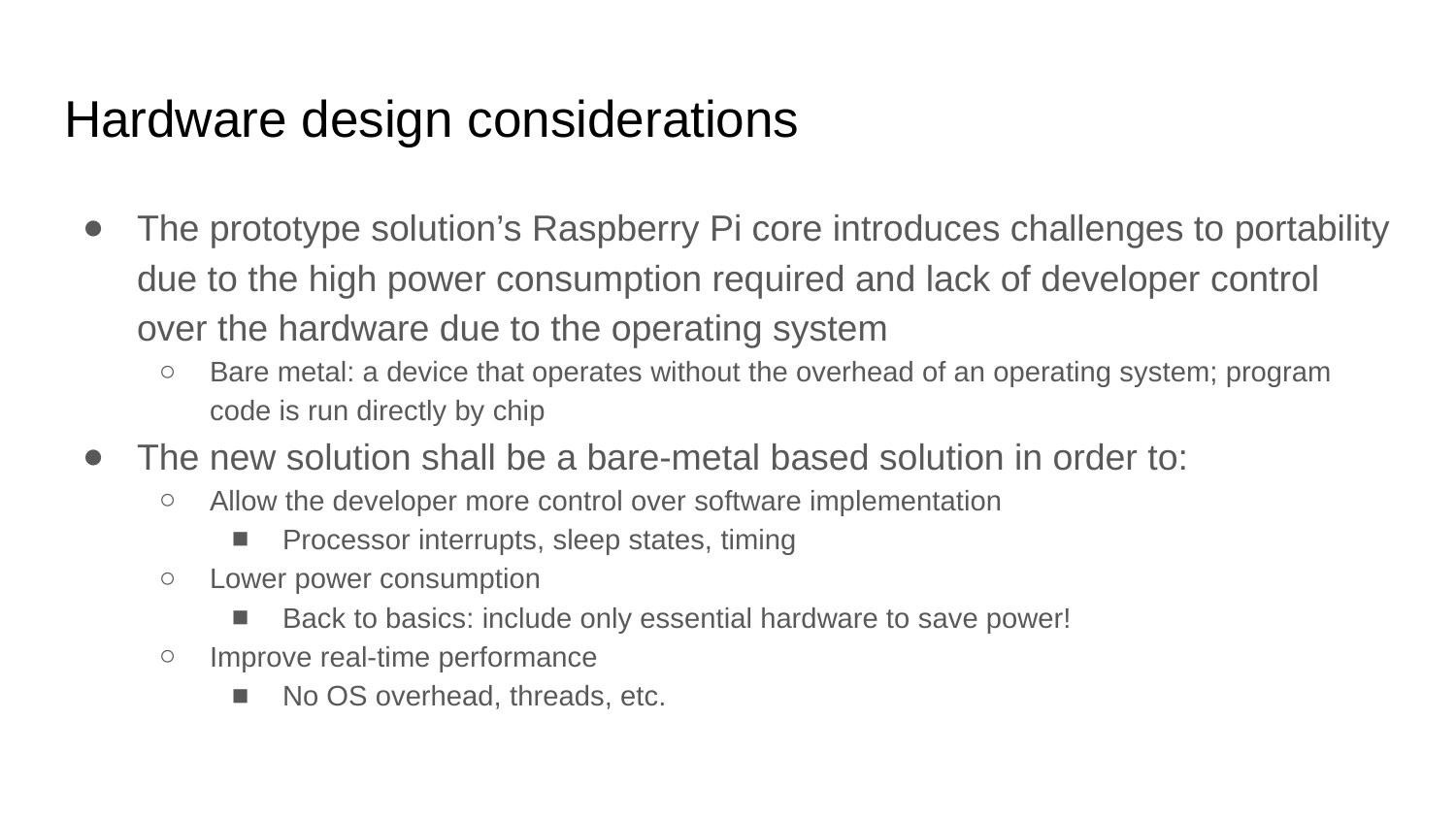

# Hardware design considerations
The prototype solution’s Raspberry Pi core introduces challenges to portability due to the high power consumption required and lack of developer control over the hardware due to the operating system
Bare metal: a device that operates without the overhead of an operating system; program code is run directly by chip
The new solution shall be a bare-metal based solution in order to:
Allow the developer more control over software implementation
Processor interrupts, sleep states, timing
Lower power consumption
Back to basics: include only essential hardware to save power!
Improve real-time performance
No OS overhead, threads, etc.